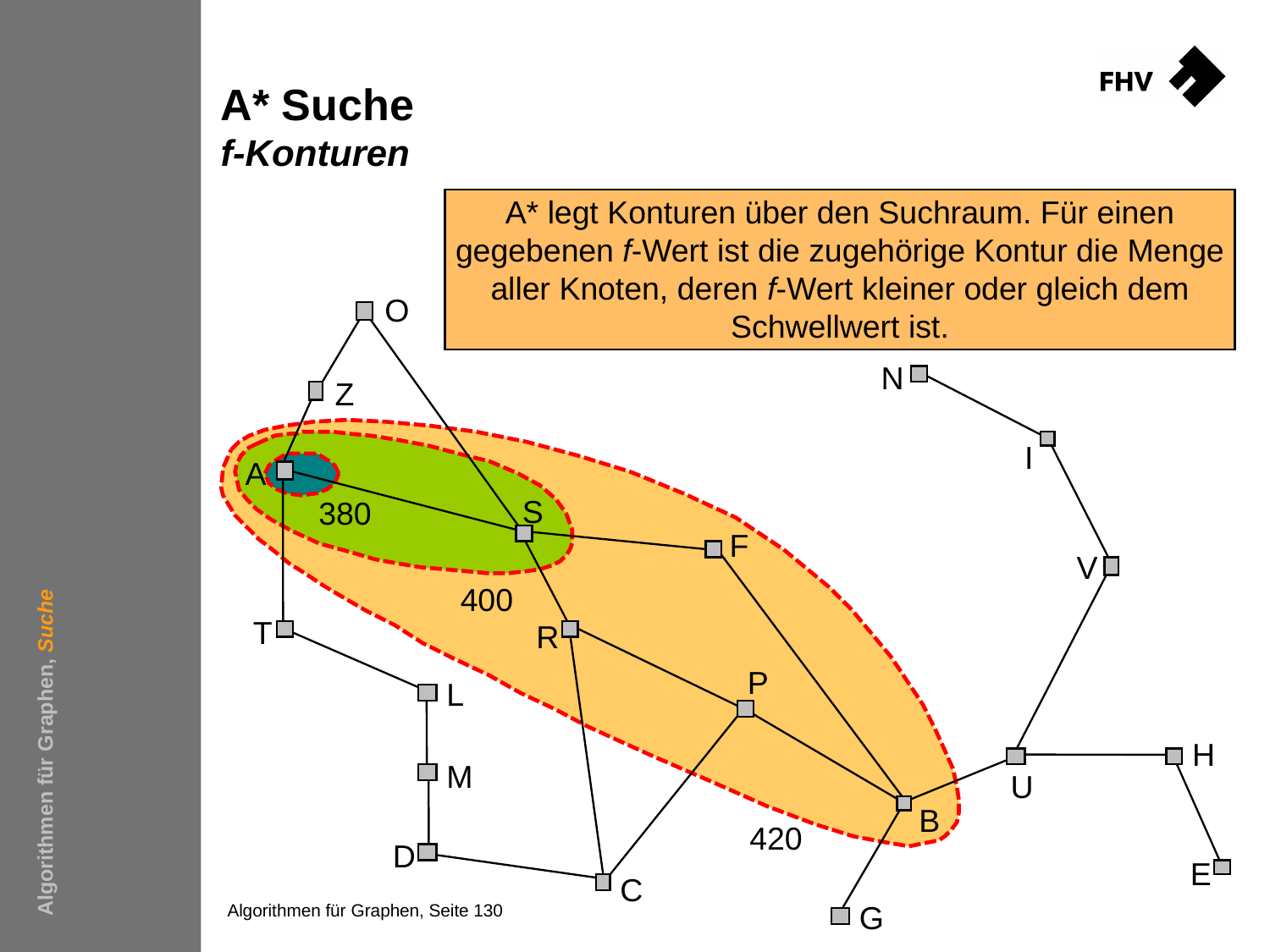

# A* Suche f-Konturen
A* legt Konturen über den Suchraum. Für einen gegebenen f-Wert ist die zugehörige Kontur die Menge aller Knoten, deren f-Wert kleiner oder gleich dem Schwellwert ist.

O

N

Z

I

A

S

F

V

T
R

P
L

H

M

U

B

D

E

C

G

420

400

380
Algorithmen für Graphen, Suche
Algorithmen für Graphen, Seite 130